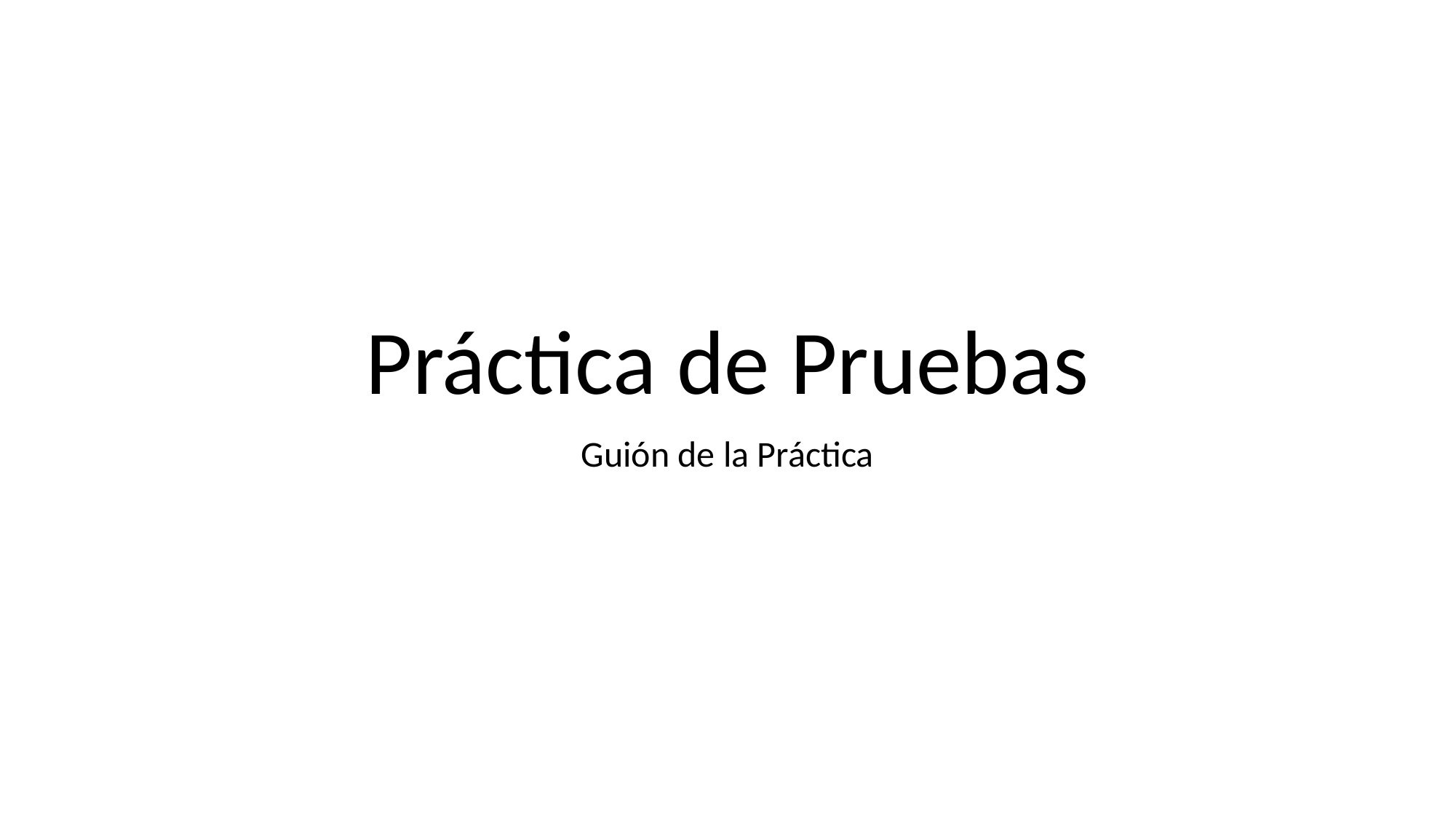

# Práctica de Pruebas
Guión de la Práctica